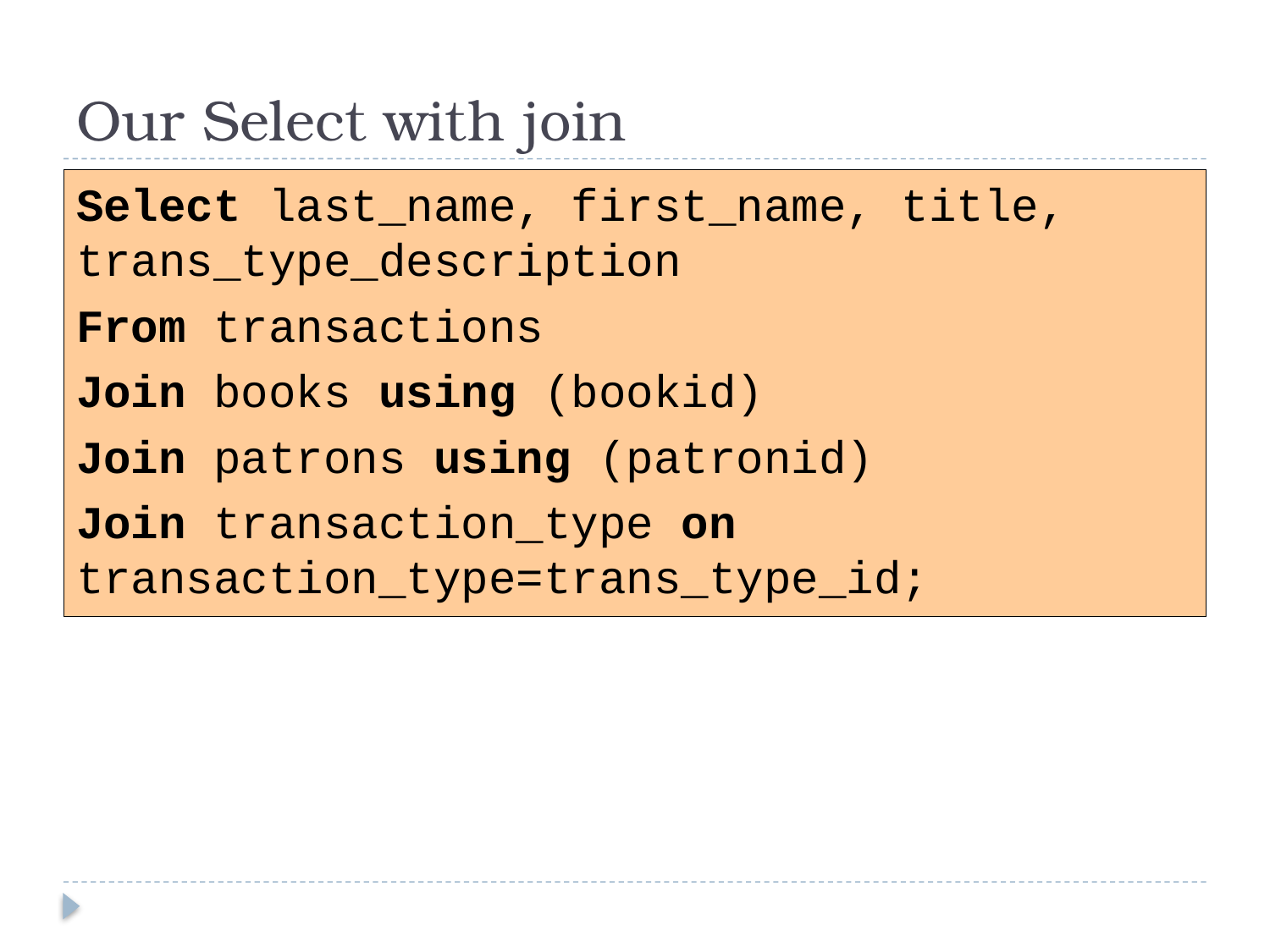

# Our Select with join
Select last_name, first_name, title, trans_type_description
From transactions
Join books using (bookid)
Join patrons using (patronid)
Join transaction_type on transaction_type=trans_type_id;